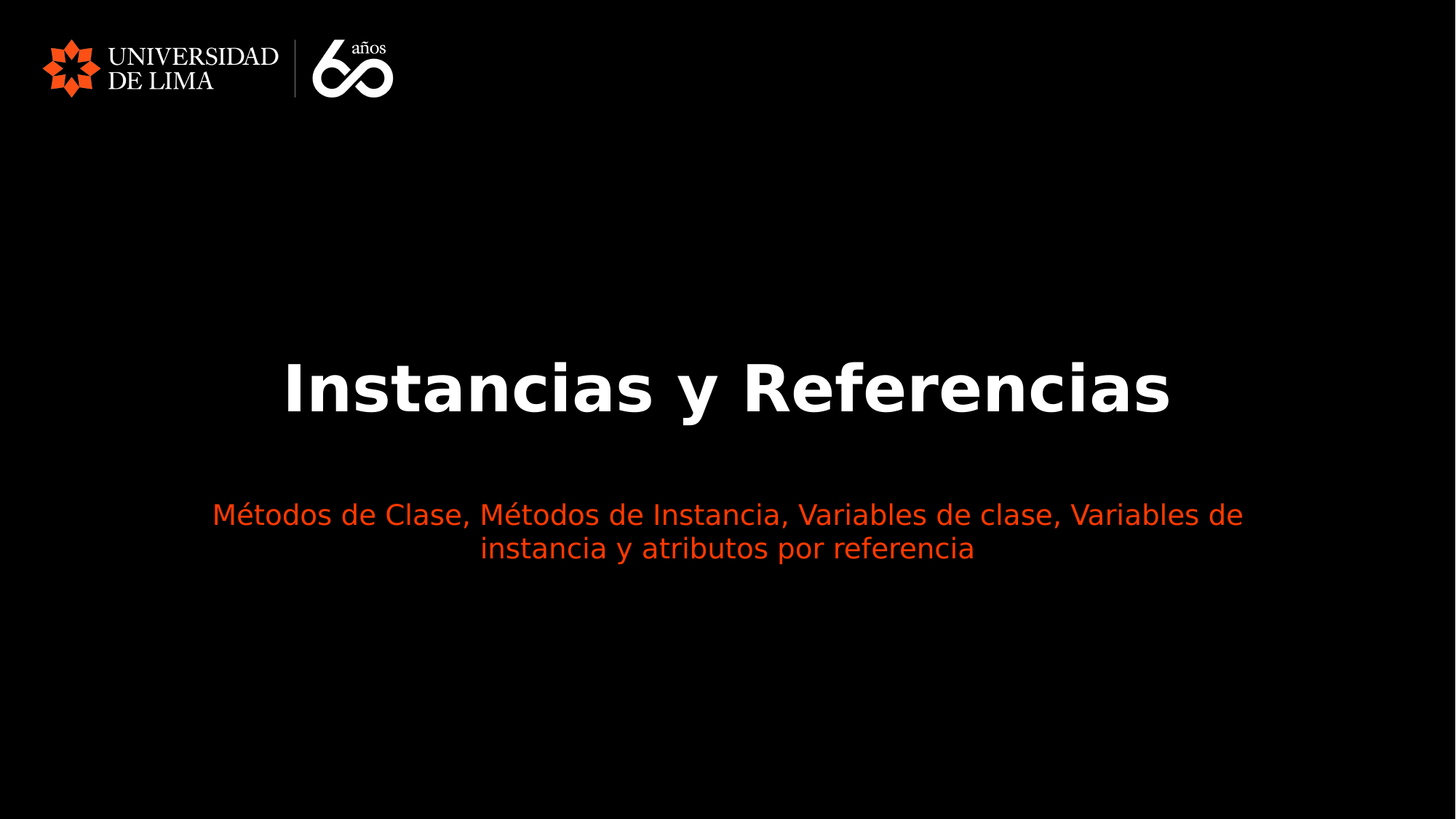

# Instancias y Referencias
Métodos de Clase, Métodos de Instancia, Variables de clase, Variables de instancia y atributos por referencia